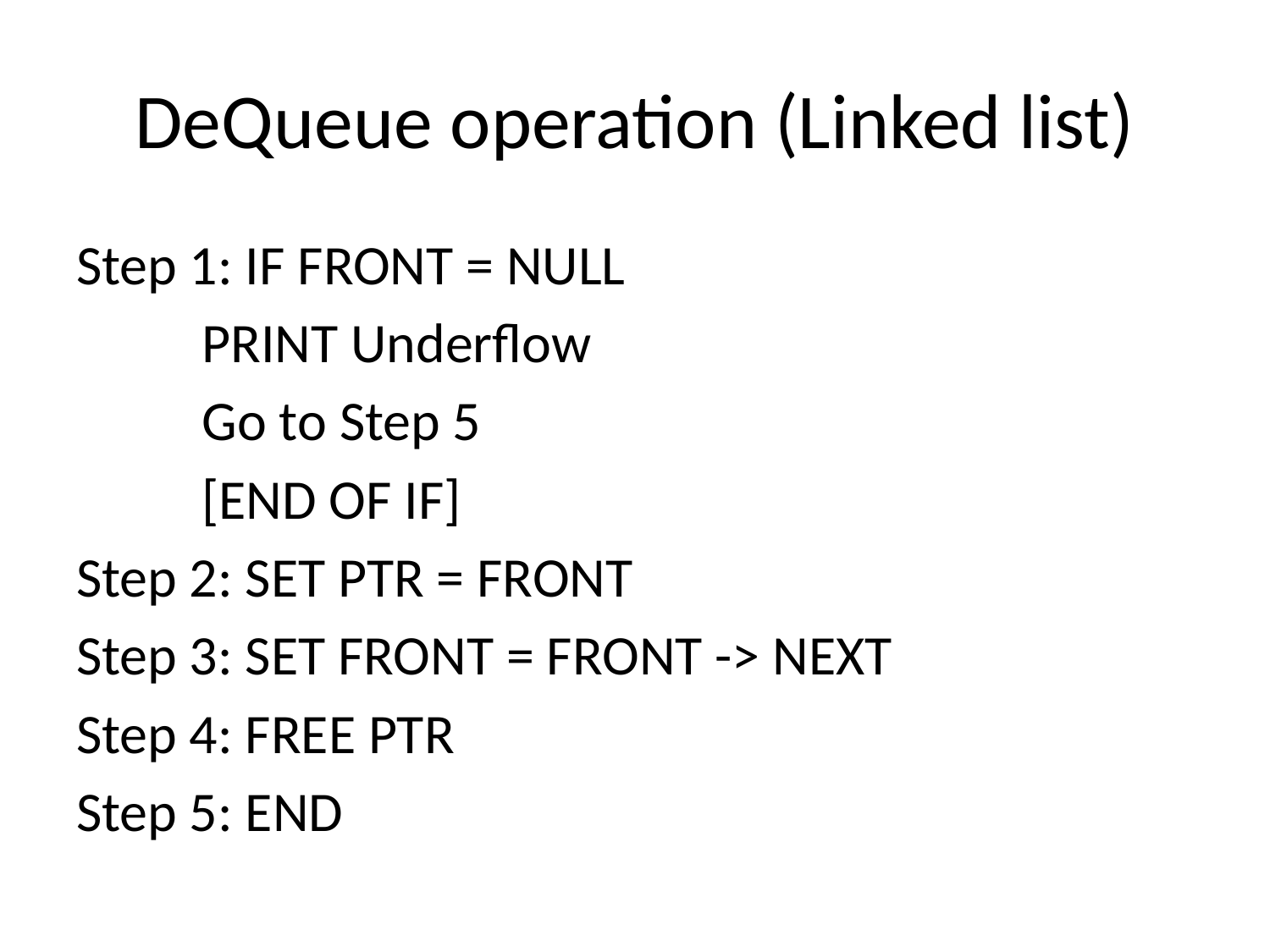

# DeQueue operation (Linked list)
Step 1: IF FRONT = NULL
		PRINT Underflow
		Go to Step 5
	[END OF IF]
Step 2: SET PTR = FRONT
Step 3: SET FRONT = FRONT -> NEXT
Step 4: FREE PTR
Step 5: END